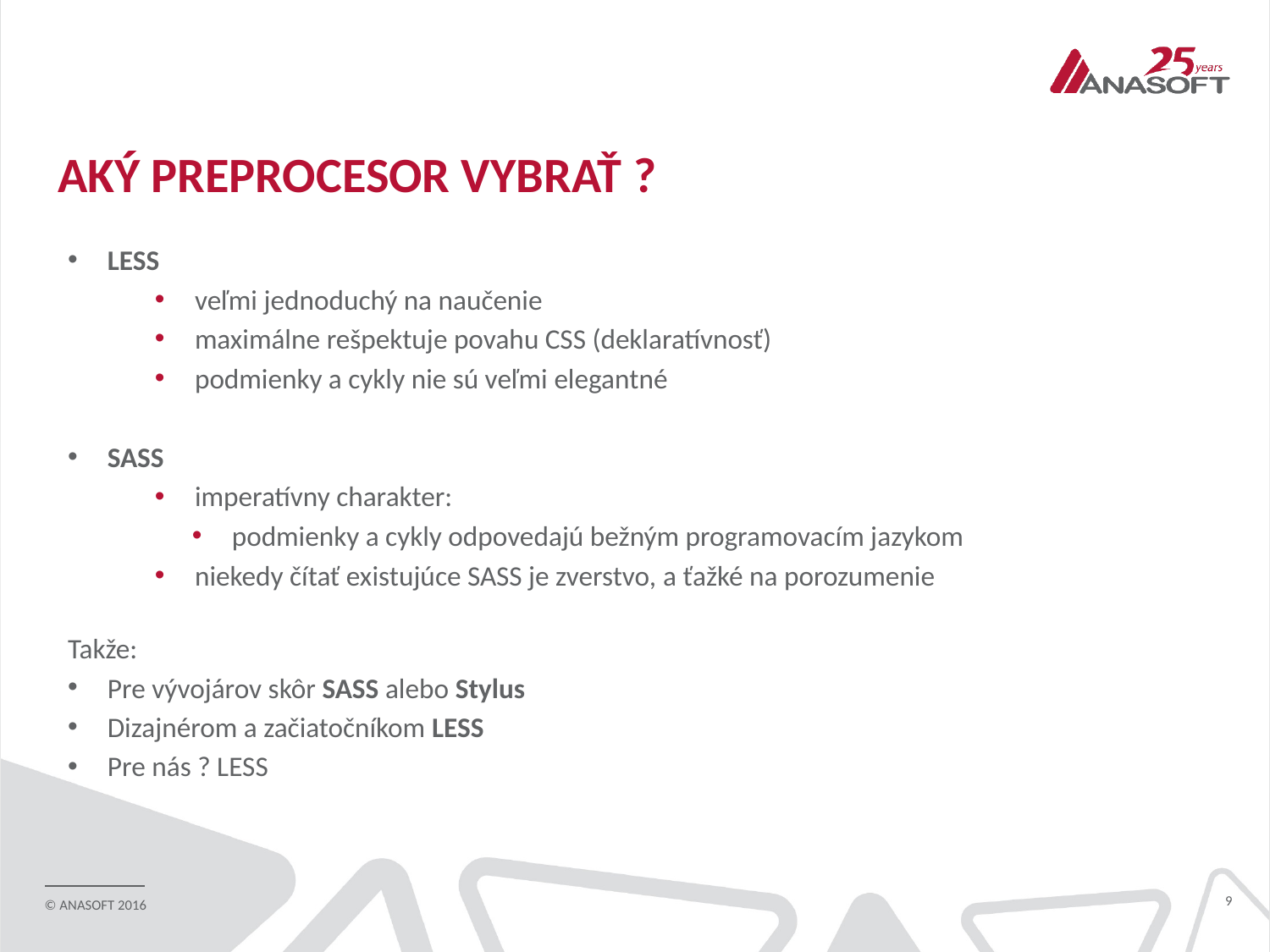

# AkÝ preprocesor vybraŤ ?
LESS
veľmi jednoduchý na naučenie
maximálne rešpektuje povahu CSS (deklaratívnosť)
podmienky a cykly nie sú veľmi elegantné

SASS
imperatívny charakter:
podmienky a cykly odpovedajú bežným programovacím jazykom
niekedy čítať existujúce SASS je zverstvo, a ťažké na porozumenie
Takže:
Pre vývojárov skôr SASS alebo Stylus
Dizajnérom a začiatočníkom LESS
Pre nás ? LESS

9